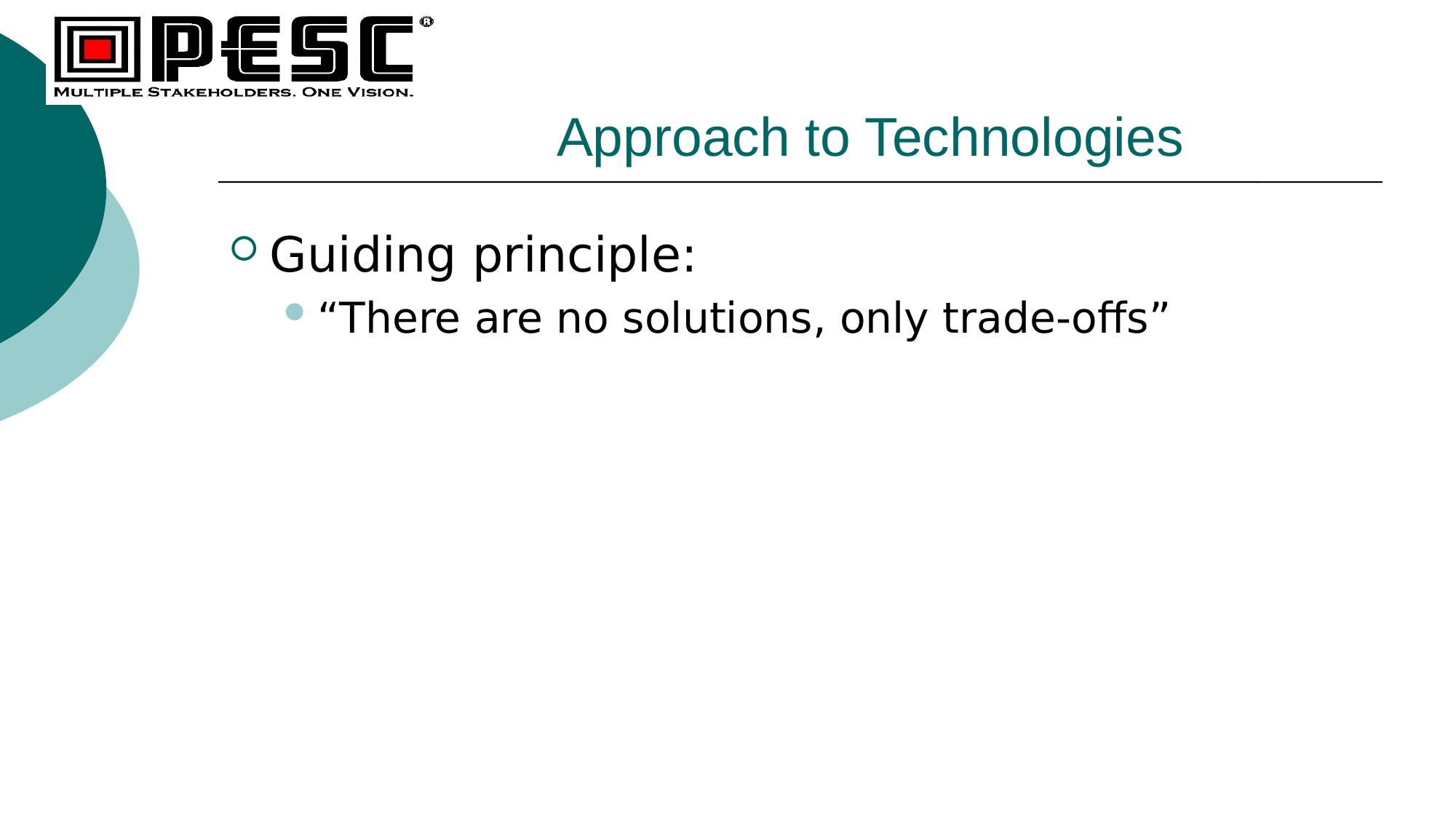

# Approach to Technologies
Guiding principle:
“There are no solutions, only trade-offs”